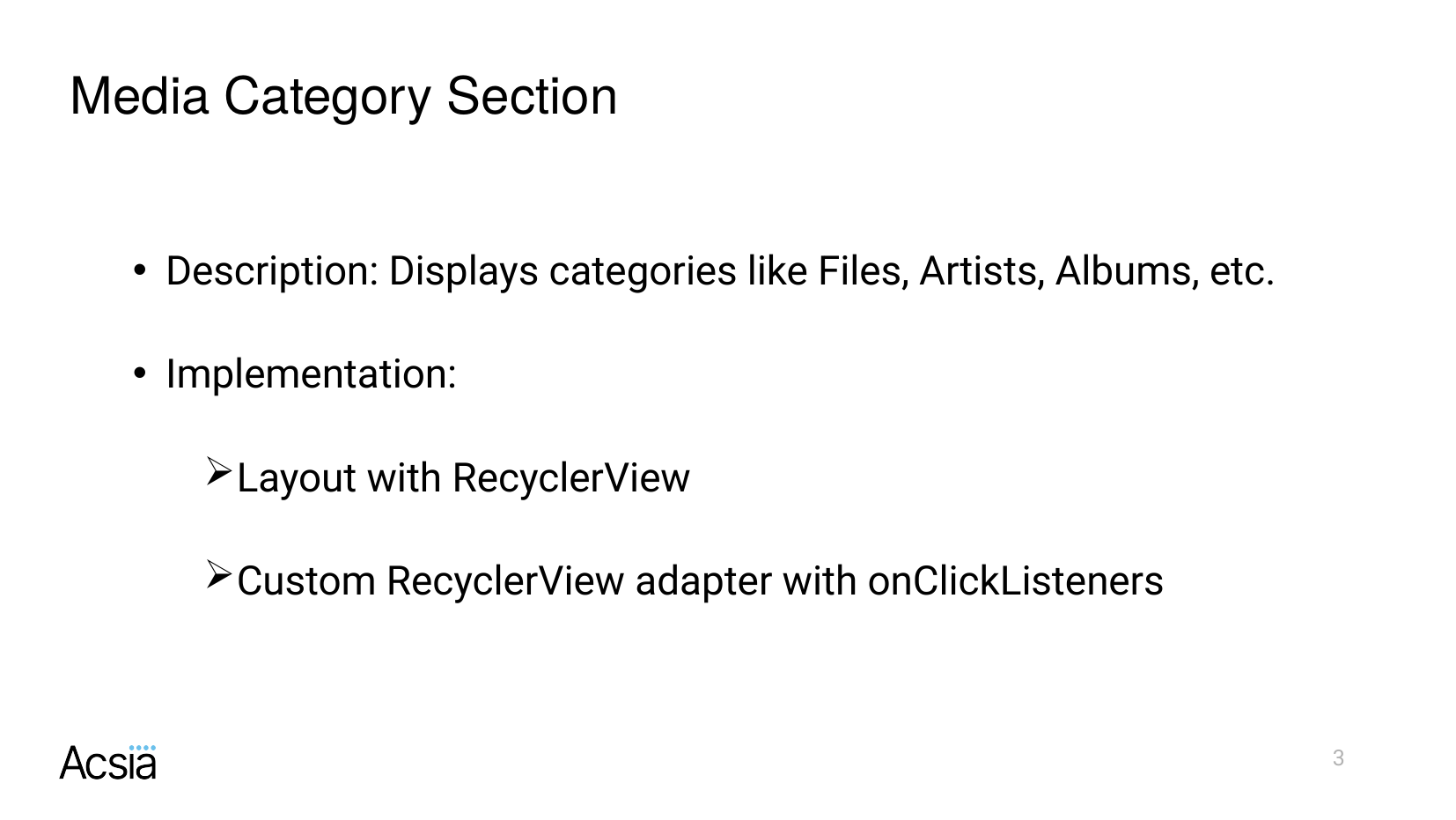

Media Category Section
Description: Displays categories like Files, Artists, Albums, etc.
Implementation:
Layout with RecyclerView
Custom RecyclerView adapter with onClickListeners
3